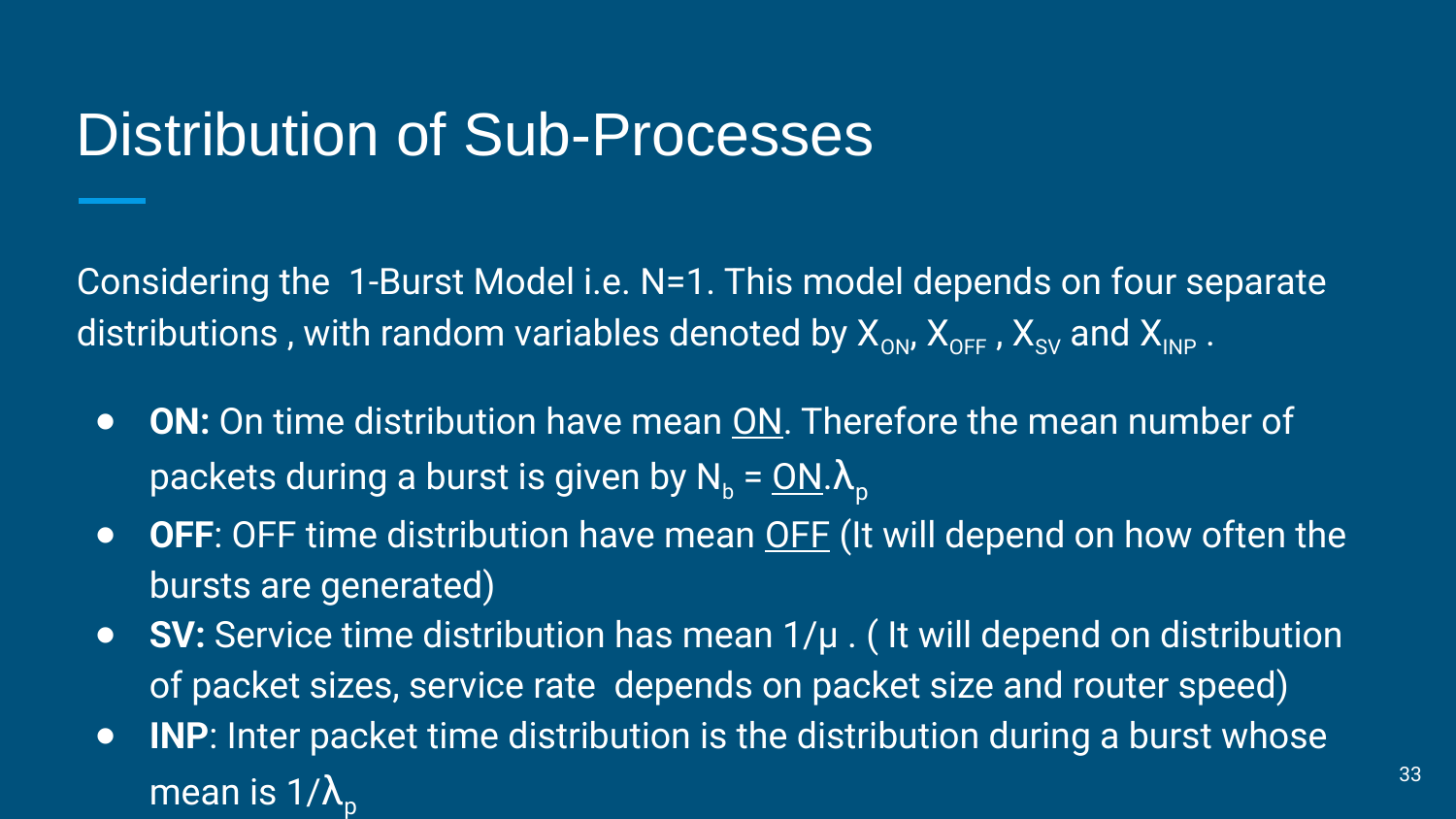

# Distribution of Sub-Processes
Considering the  1-Burst Model i.e. N=1. This model depends on four separate distributions , with random variables denoted by XON, XOFF , XSV and XINP .
ON: On time distribution have mean ON. Therefore the mean number of packets during a burst is given by Nb = ON.λp
OFF: OFF time distribution have mean OFF (It will depend on how often the bursts are generated)
SV: Service time distribution has mean 1/μ . ( It will depend on distribution of packet sizes, service rate  depends on packet size and router speed)
INP: Inter packet time distribution is the distribution during a burst whose mean is 1/λp

33